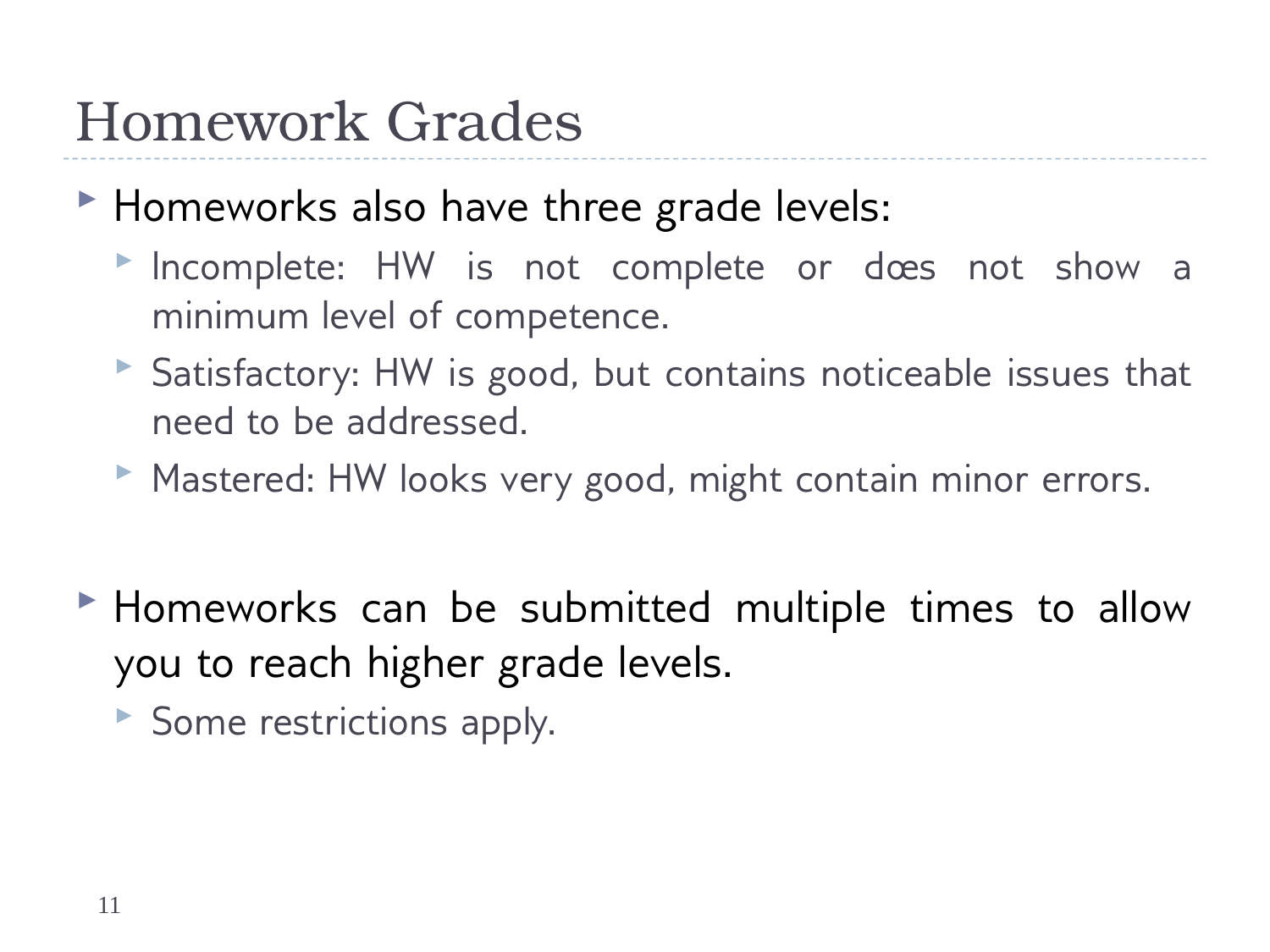

# Homework Grades
Homeworks also have three grade levels:
Incomplete: HW is not complete or does not show a minimum level of competence.
Satisfactory: HW is good, but contains noticeable issues that need to be addressed.
Mastered: HW looks very good, might contain minor errors.

Homeworks can be submitted multiple times to allow you to reach higher grade levels.
Some restrictions apply.
11